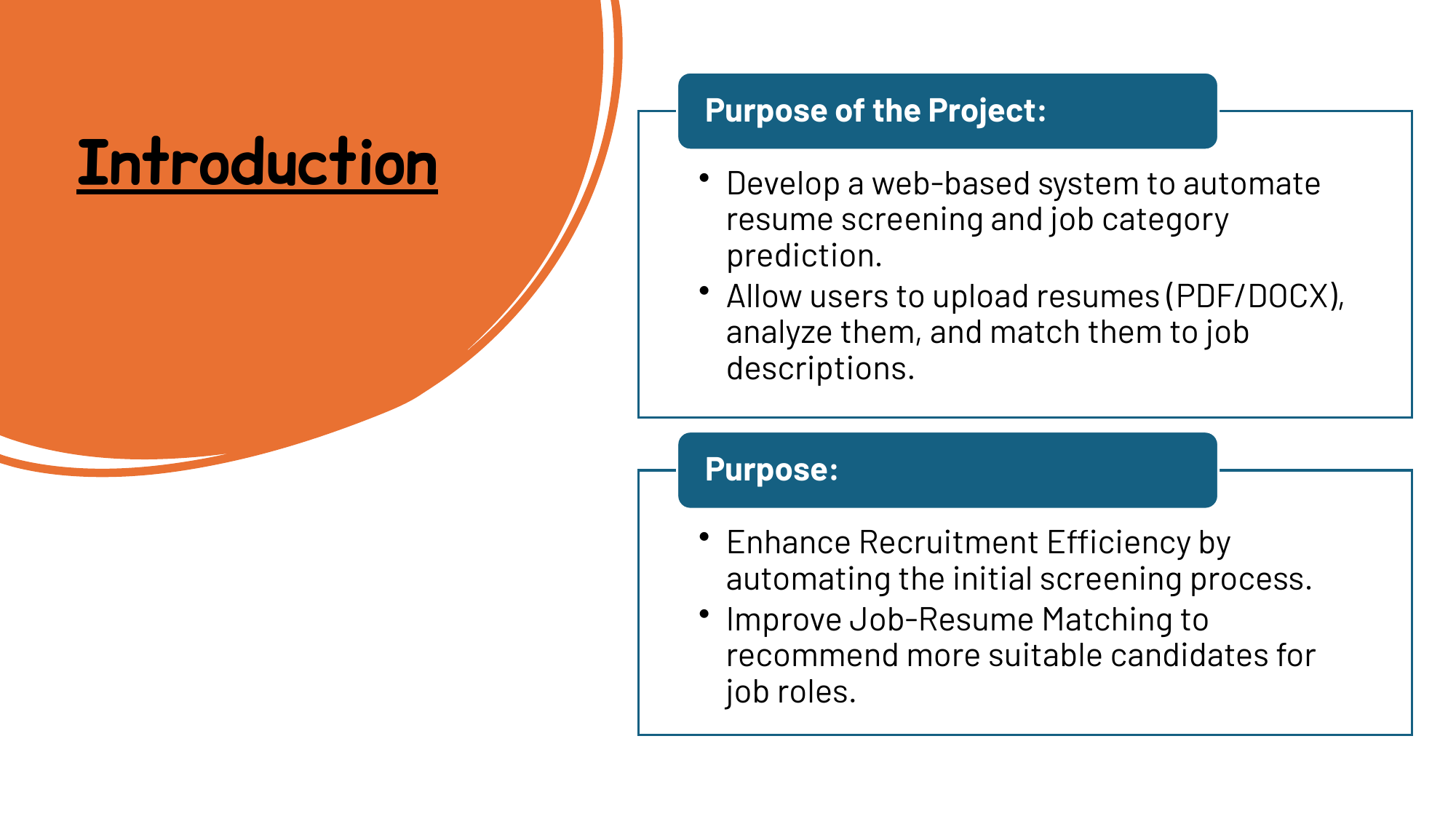

Develop a web-based system to automate resume screening and job category prediction.
Allow users to upload resumes (PDF/DOCX), analyze them, and match them to job descriptions.
Purpose of the Project:
Enhance Recruitment Efficiency by automating the initial screening process.
Improve Job-Resume Matching to recommend more suitable candidates for job roles.
Purpose:
# Introduction